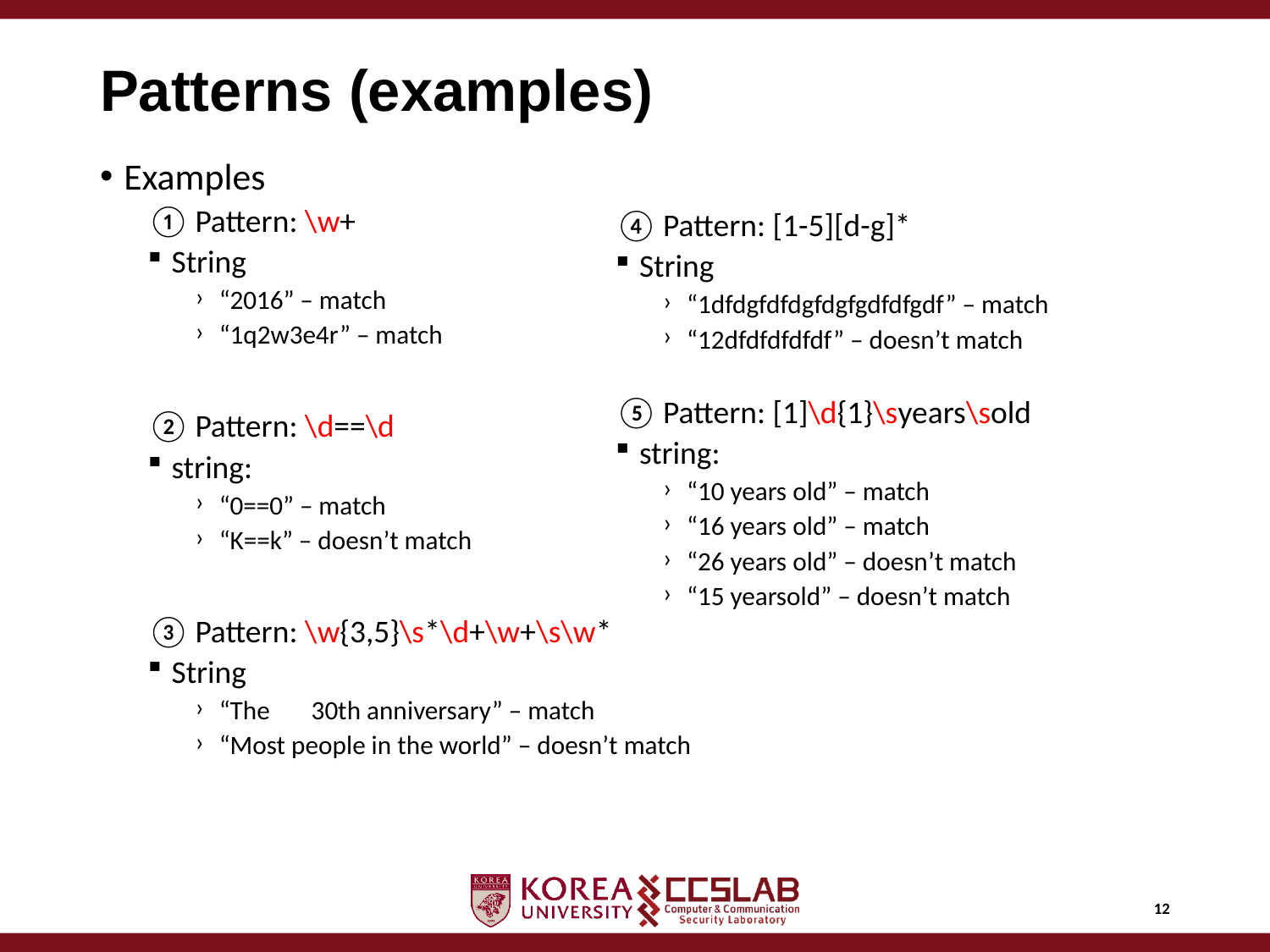

# Patterns (examples)
Examples
Pattern: \w+
String
“2016” – match
“1q2w3e4r” – match

Pattern: \d==\d
string:
“0==0” – match
“K==k” – doesn’t match

Pattern: \w{3,5}\s*\d+\w+\s\w*
String
“The       30th anniversary” – match
“Most people in the world” – doesn’t match

Pattern: [1-5][d-g]*
String
“1dfdgfdfdgfdgfgdfdfgdf” – match
“12dfdfdfdfdf” – doesn’t match

Pattern: [1]\d{1}\syears\sold
string:
“10 years old” – match
“16 years old” – match
“26 years old” – doesn’t match
“15 yearsold” – doesn’t match

12